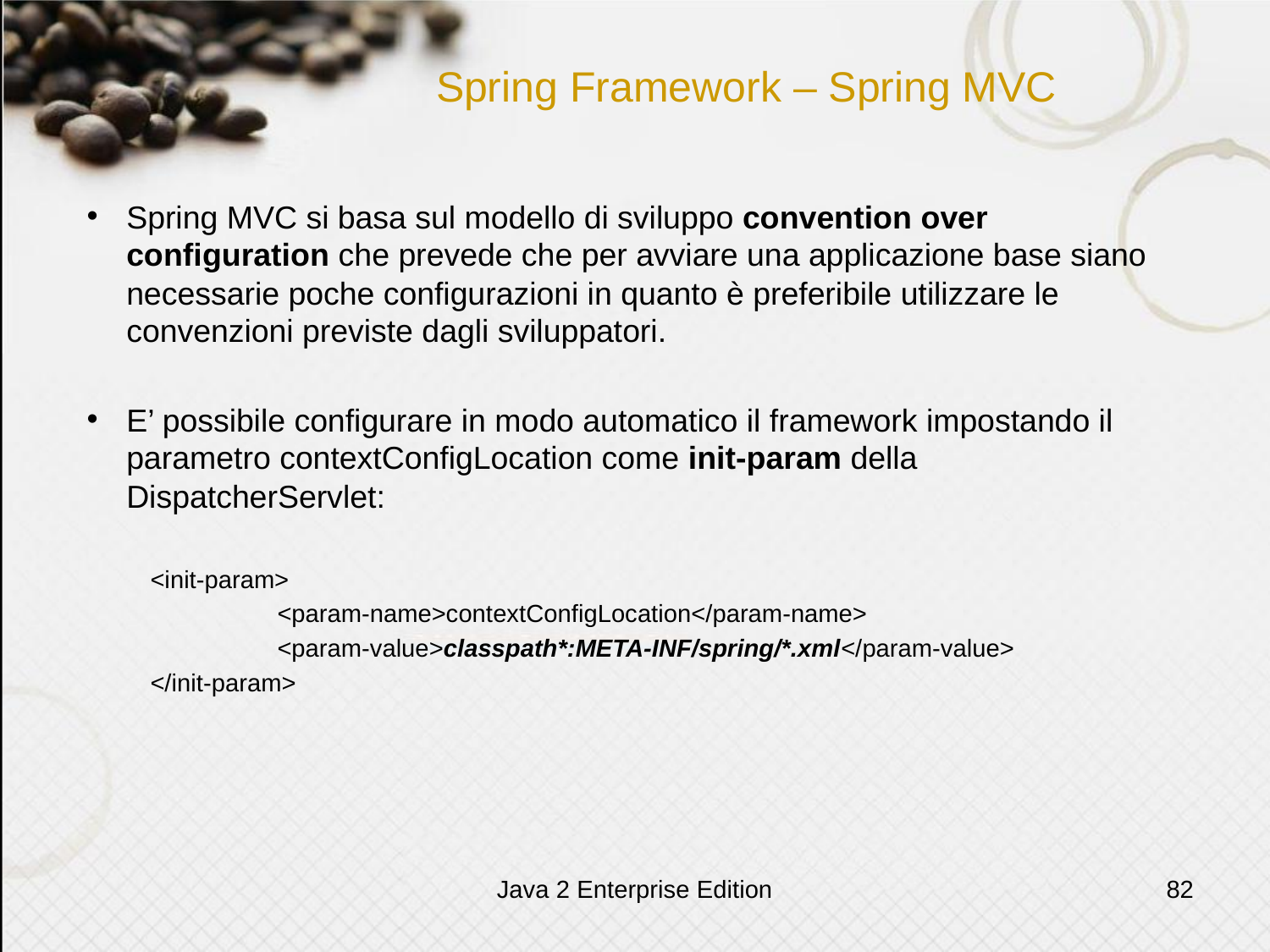

# Spring Framework – Spring MVC
Spring MVC si basa sul modello di sviluppo convention over configuration che prevede che per avviare una applicazione base siano necessarie poche configurazioni in quanto è preferibile utilizzare le convenzioni previste dagli sviluppatori.

E’ possibile configurare in modo automatico il framework impostando il parametro contextConfigLocation come init-param della DispatcherServlet:

<init-param>
	<param-name>contextConfigLocation</param-name>
	<param-value>classpath*:META-INF/spring/*.xml</param-value>
</init-param>

Java 2 Enterprise Edition
82